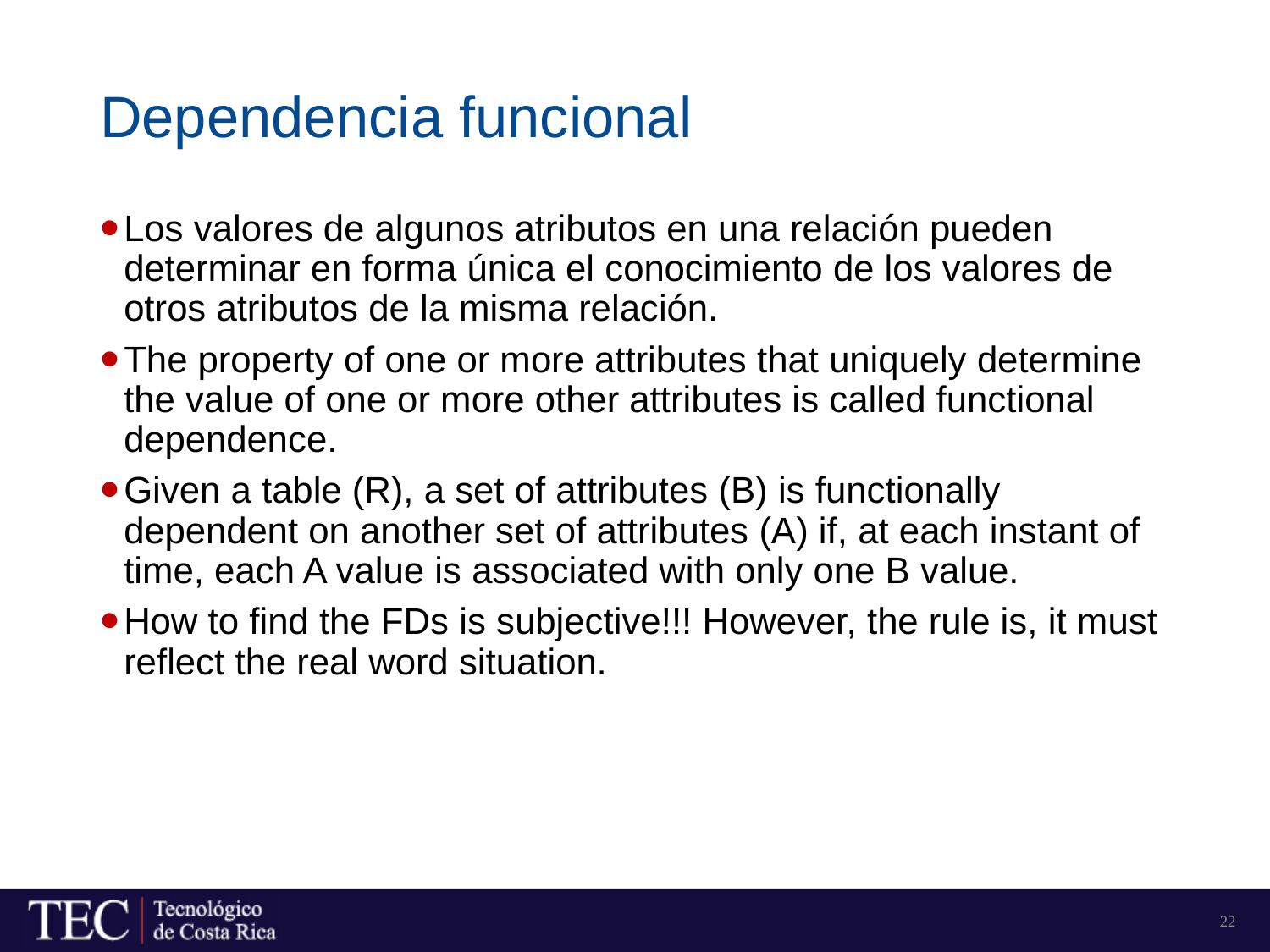

# Dependencia funcional
Los valores de algunos atributos en una relación pueden determinar en forma única el conocimiento de los valores de otros atributos de la misma relación.
The property of one or more attributes that uniquely determine the value of one or more other attributes is called functional dependence.
Given a table (R), a set of attributes (B) is functionally dependent on another set of attributes (A) if, at each instant of time, each A value is associated with only one B value.
How to find the FDs is subjective!!! However, the rule is, it must reflect the real word situation.
22